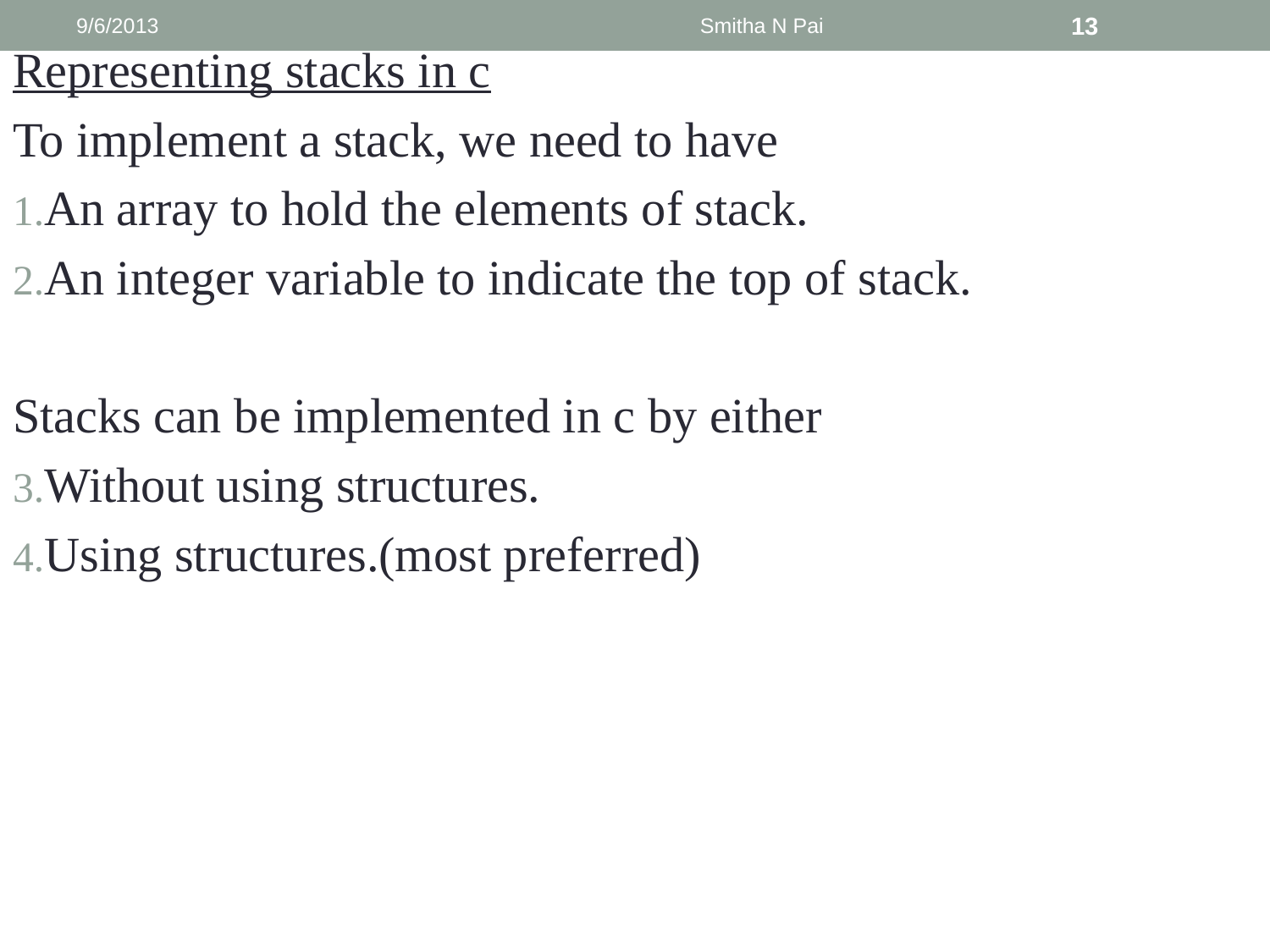

9/6/2013
Smitha N Pai
13
Representing stacks in c
To implement a stack, we need to have
An array to hold the elements of stack.
An integer variable to indicate the top of stack.

Stacks can be implemented in c by either
Without using structures.
Using structures.(most preferred)